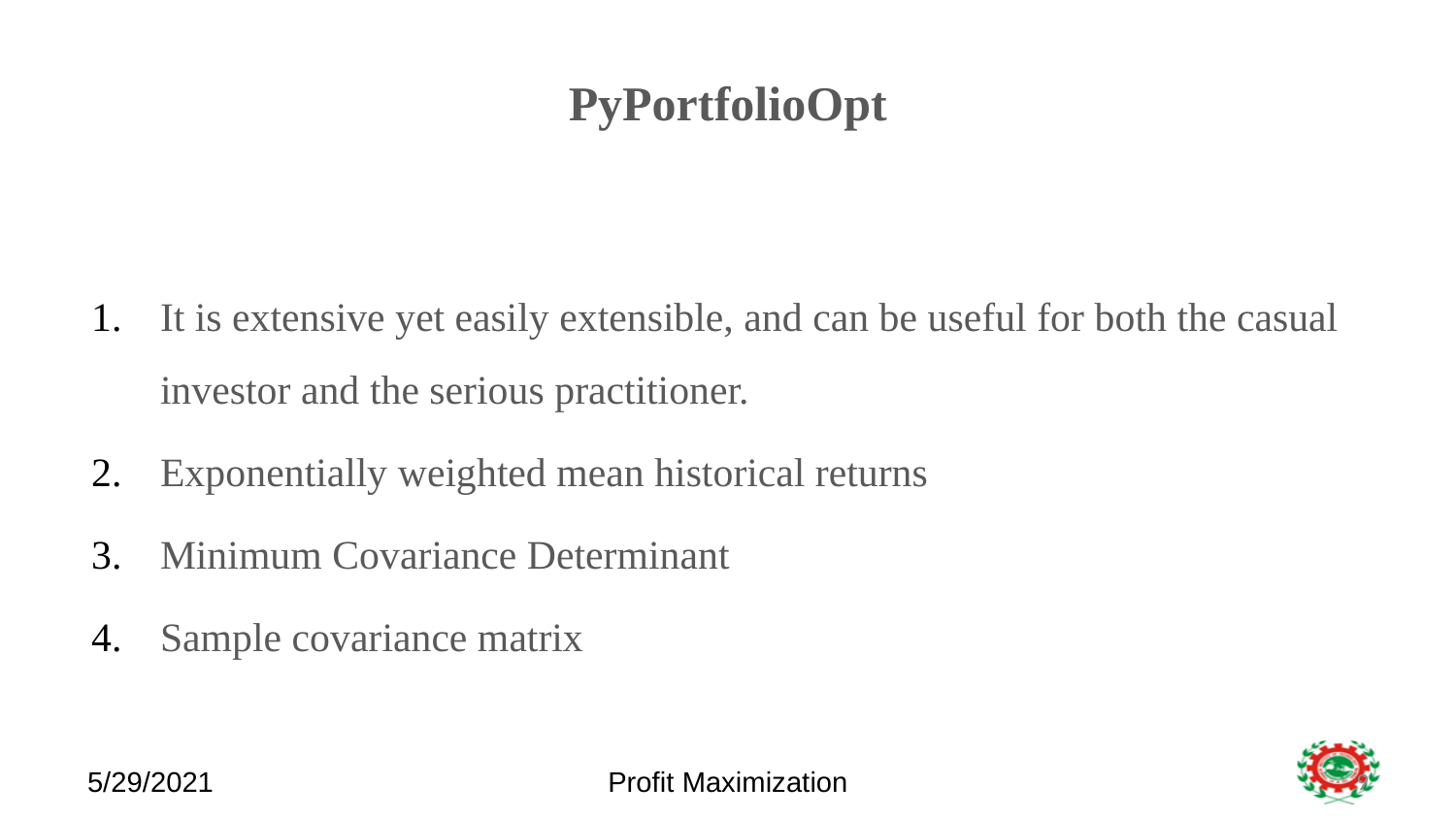

# PyPortfolioOpt

It is extensive yet easily extensible, and can be useful for both the casual investor and the serious practitioner.
Exponentially weighted mean historical returns
Minimum Covariance Determinant
Sample covariance matrix
5/29/2021
Profit Maximization
9